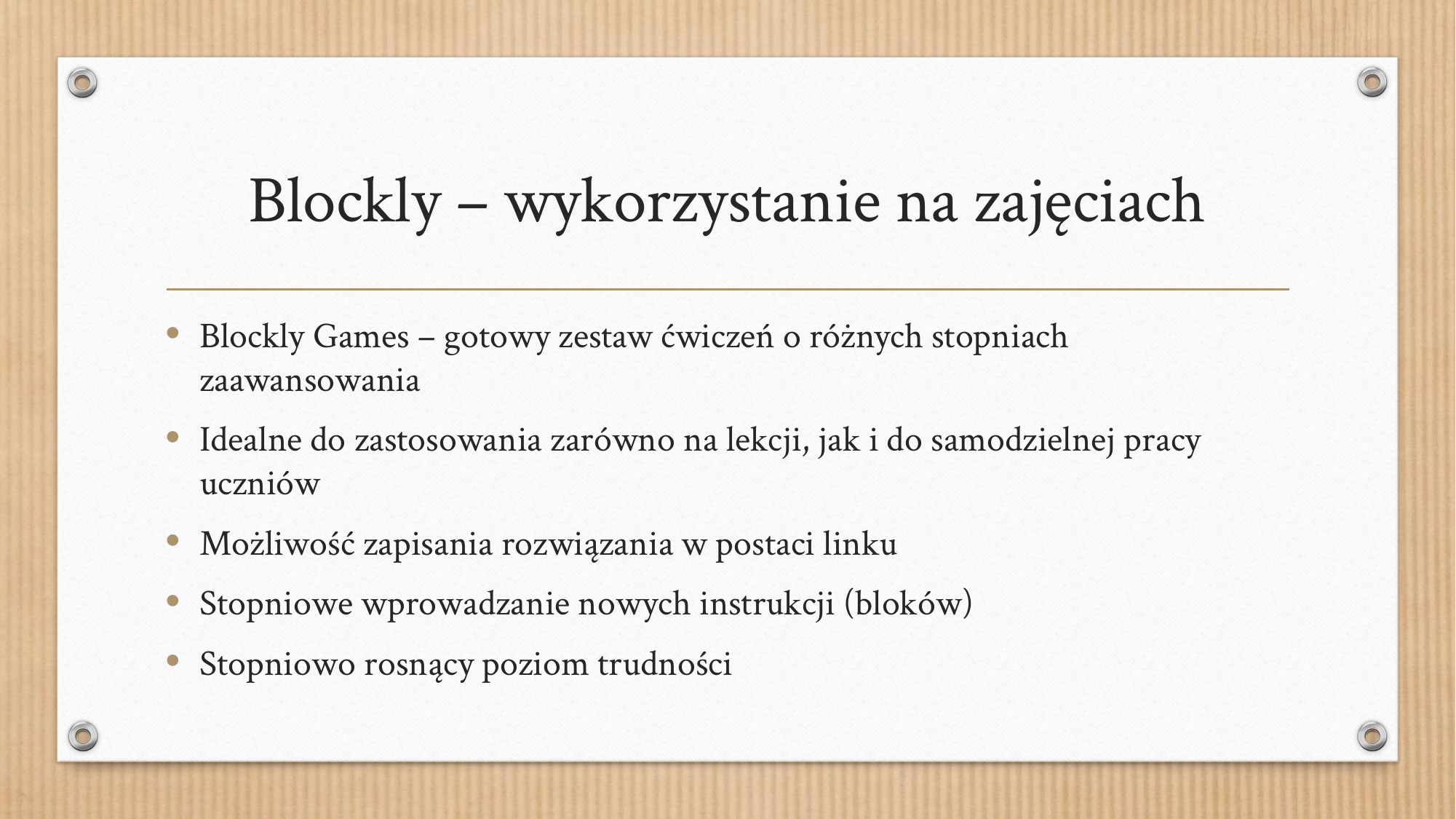

# Blockly – wykorzystanie na zajęciach
Blockly Games – gotowy zestaw ćwiczeń o różnych stopniach zaawansowania
Idealne do zastosowania zarówno na lekcji, jak i do samodzielnej pracy uczniów
Możliwość zapisania rozwiązania w postaci linku
Stopniowe wprowadzanie nowych instrukcji (bloków)
Stopniowo rosnący poziom trudności